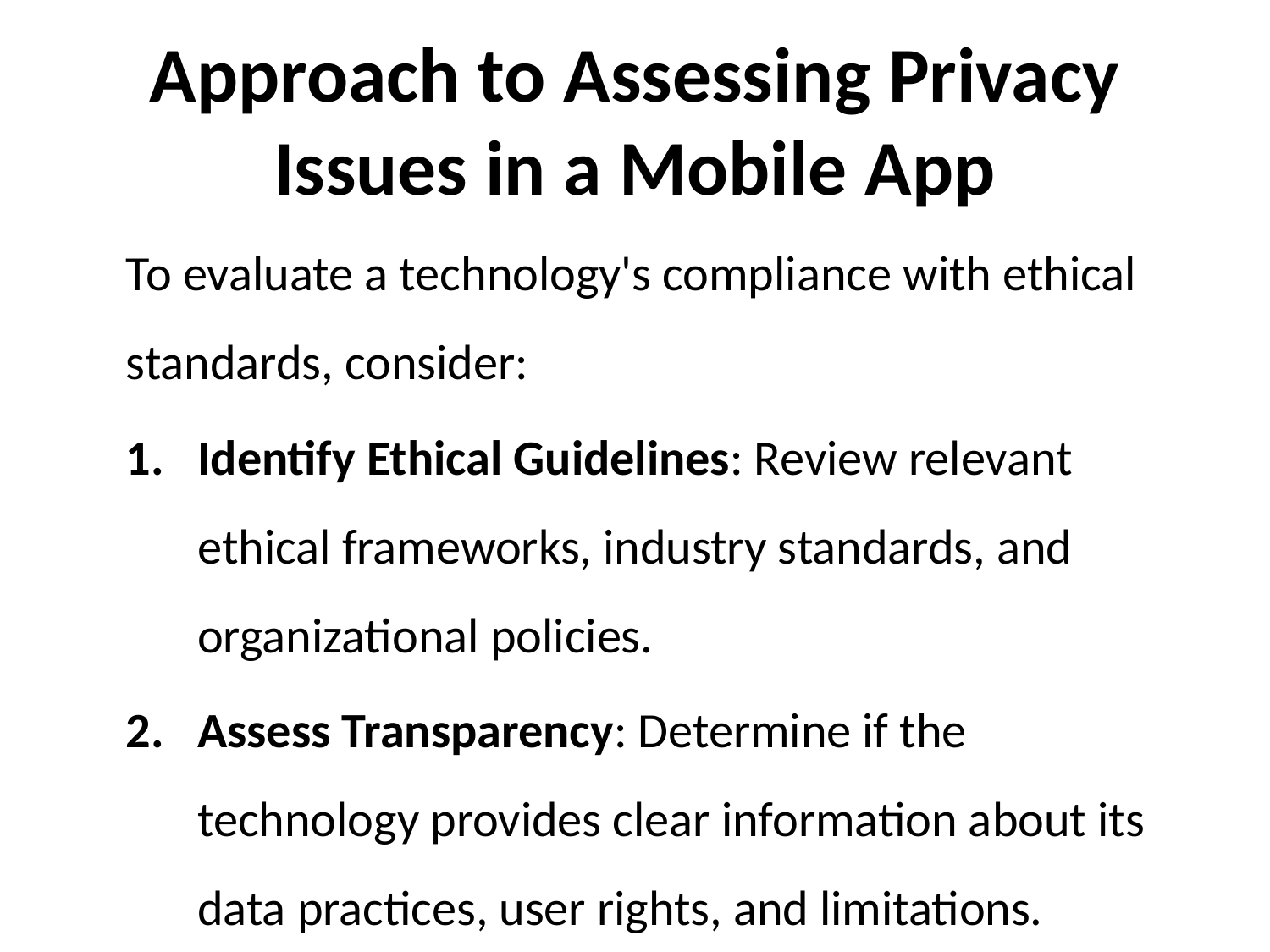

# Approach to Assessing Privacy Issues in a Mobile App
To evaluate a technology's compliance with ethical standards, consider:
Identify Ethical Guidelines: Review relevant ethical frameworks, industry standards, and organizational policies.
Assess Transparency: Determine if the technology provides clear information about its data practices, user rights, and limitations.